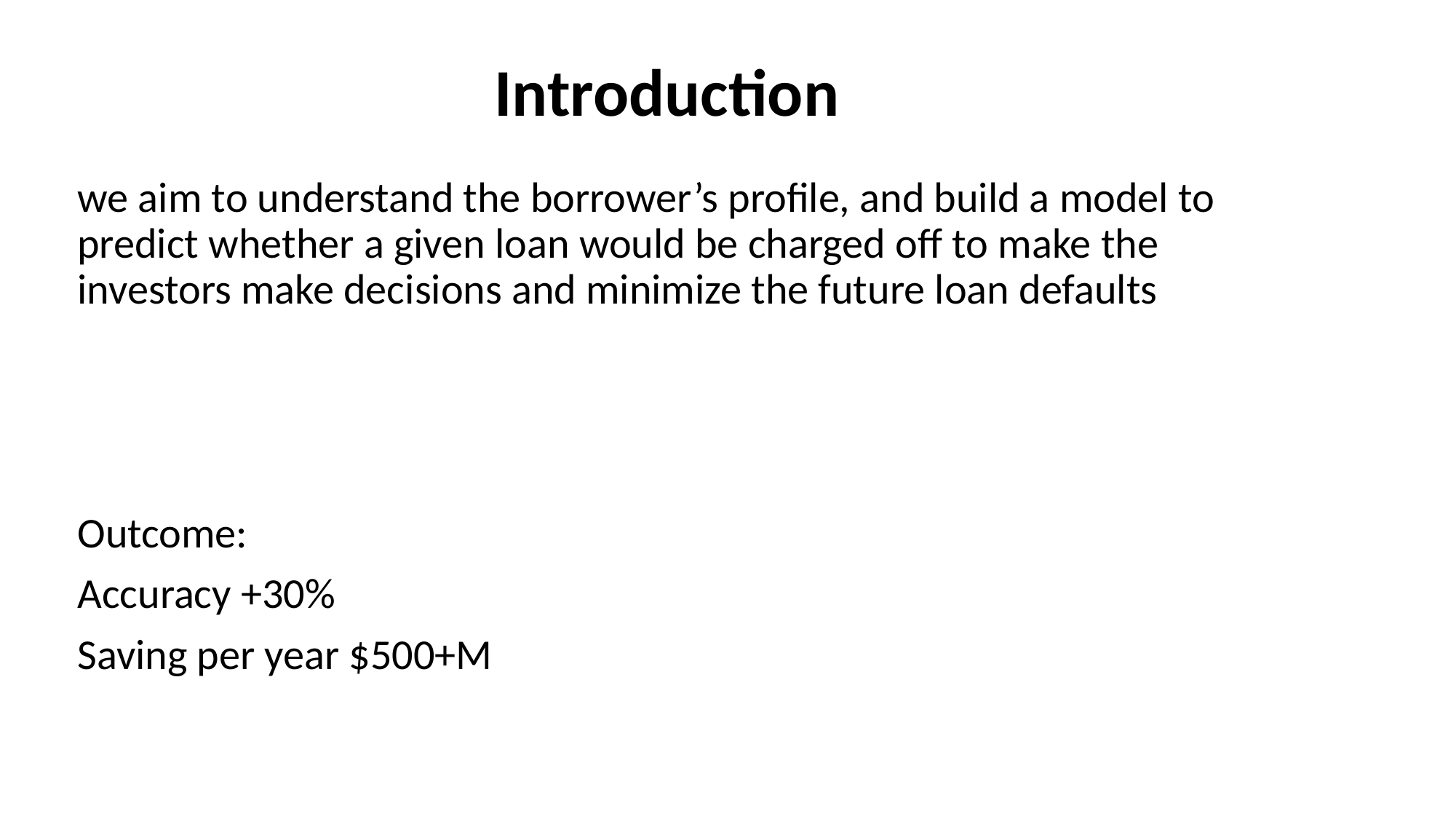

Introduction
we aim to understand the borrower’s profile, and build a model to predict whether a given loan would be charged off to make the investors make decisions and minimize the future loan defaults

Outcome:
Accuracy +30%
Saving per year $500+M